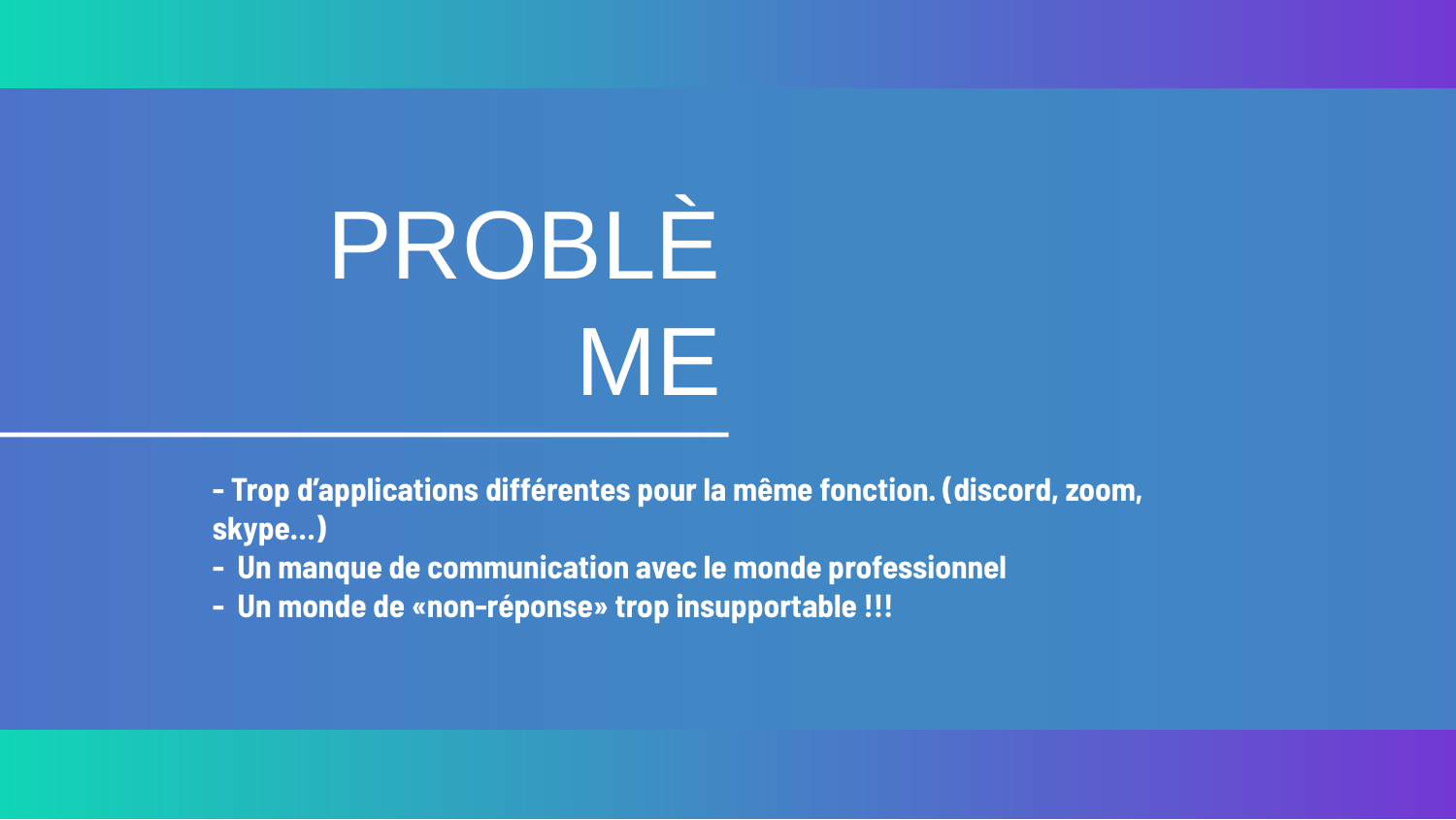

PROBLÈME
- Trop d’applications différentes pour la même fonction. (discord, zoom, skype…)
-  Un manque de communication avec le monde professionnel
-  Un monde de «non-réponse» trop insupportable !!!